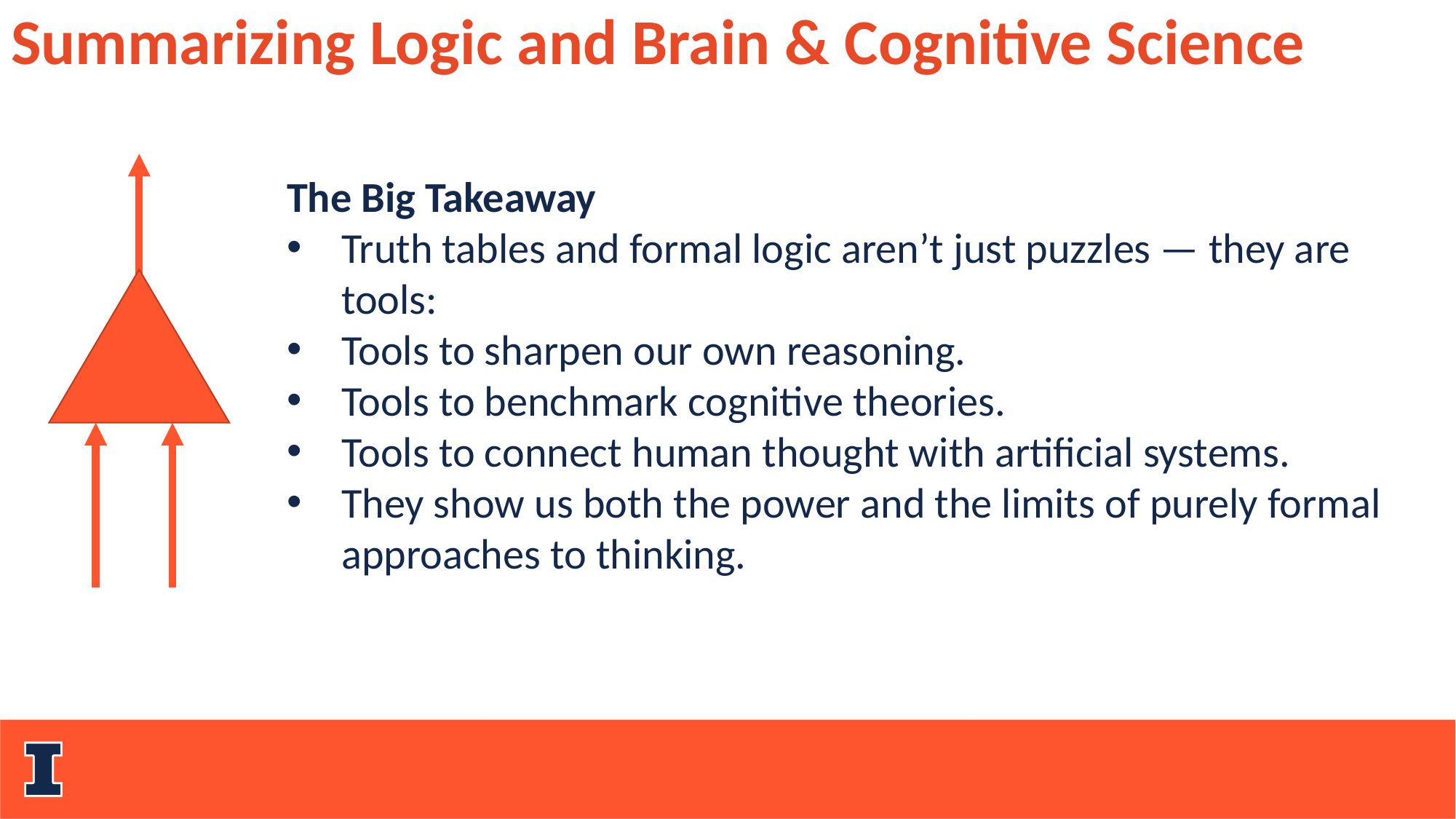

Summarizing Logic and Brain & Cognitive Science
The Big Takeaway
Truth tables and formal logic aren’t just puzzles — they are tools:
Tools to sharpen our own reasoning.
Tools to benchmark cognitive theories.
Tools to connect human thought with artificial systems.
They show us both the power and the limits of purely formal approaches to thinking.